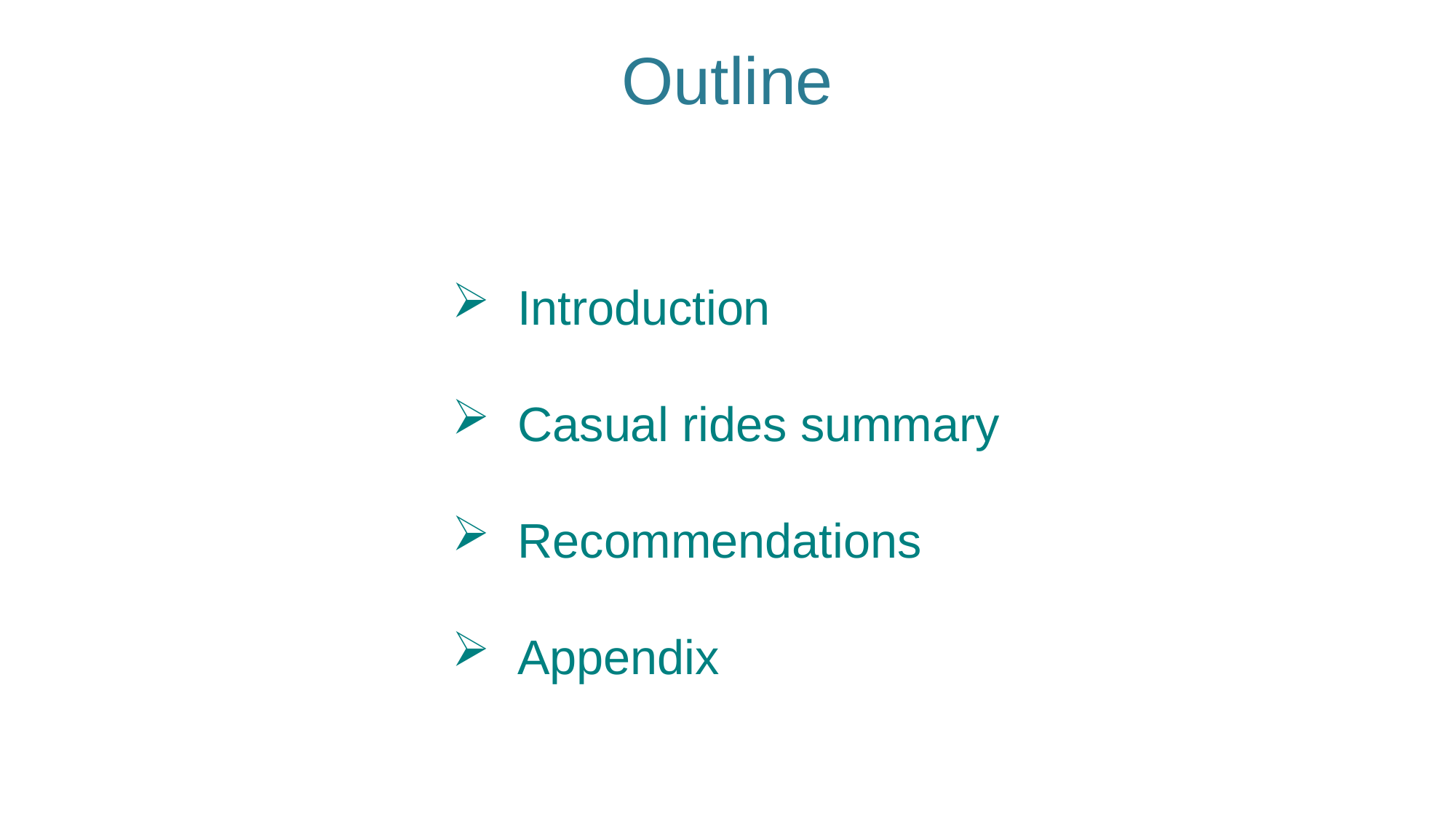

Outline
  Introduction
  Casual rides summary
  Recommendations
  Appendix